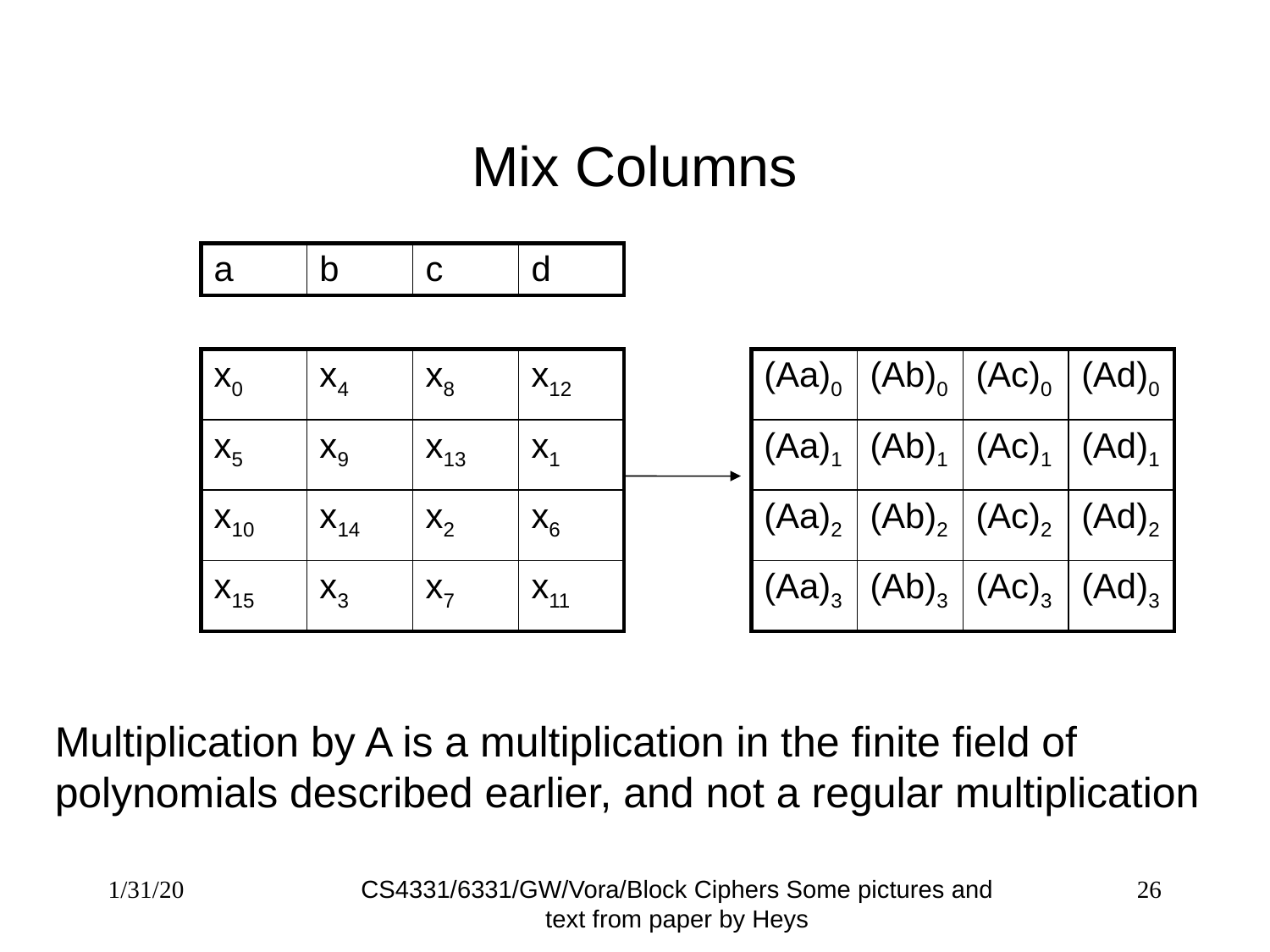

# Mix Columns
| a | b | c | d |
| --- | --- | --- | --- |
| x0 | x4 | x8 | x12 |
| --- | --- | --- | --- |
| x5 | x9 | x13 | x1 |
| x10 | x14 | x2 | x6 |
| x15 | x3 | x7 | x11 |
| (Aa)0 | (Ab)0 | (Ac)0 | (Ad)0 |
| --- | --- | --- | --- |
| (Aa)1 | (Ab)1 | (Ac)1 | (Ad)1 |
| (Aa)2 | (Ab)2 | (Ac)2 | (Ad)2 |
| (Aa)3 | (Ab)3 | (Ac)3 | (Ad)3 |

Multiplication by A is a multiplication in the finite field of polynomials described earlier, and not a regular multiplication
CS4331/6331/GW/Vora/Block Ciphers Some pictures and text from paper by Heys
1/31/20
26